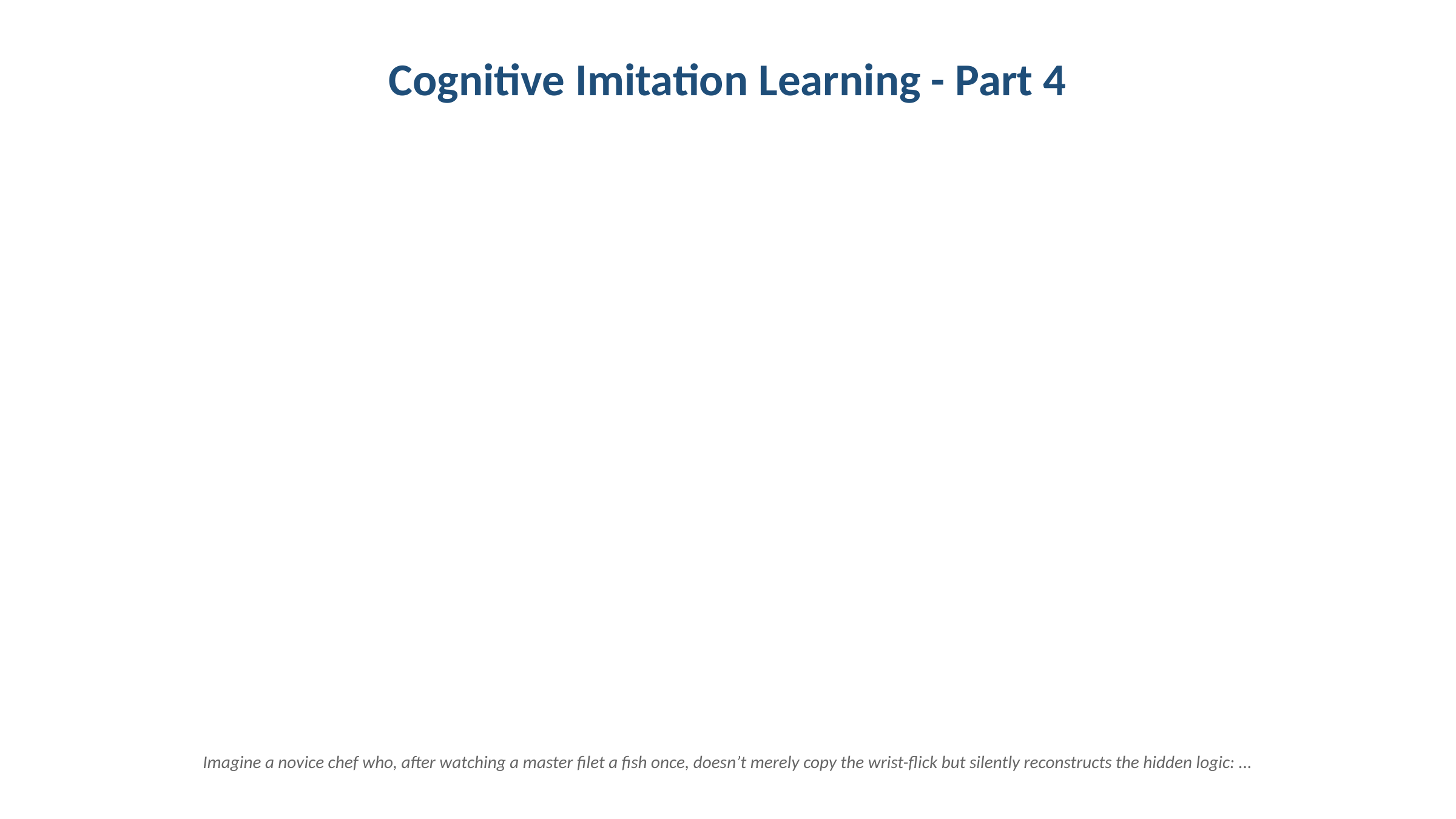

Cognitive Imitation Learning - Part 4
Imagine a novice chef who, after watching a master filet a fish once, doesn’t merely copy the wrist-flick but silently reconstructs the hidden logic: ...